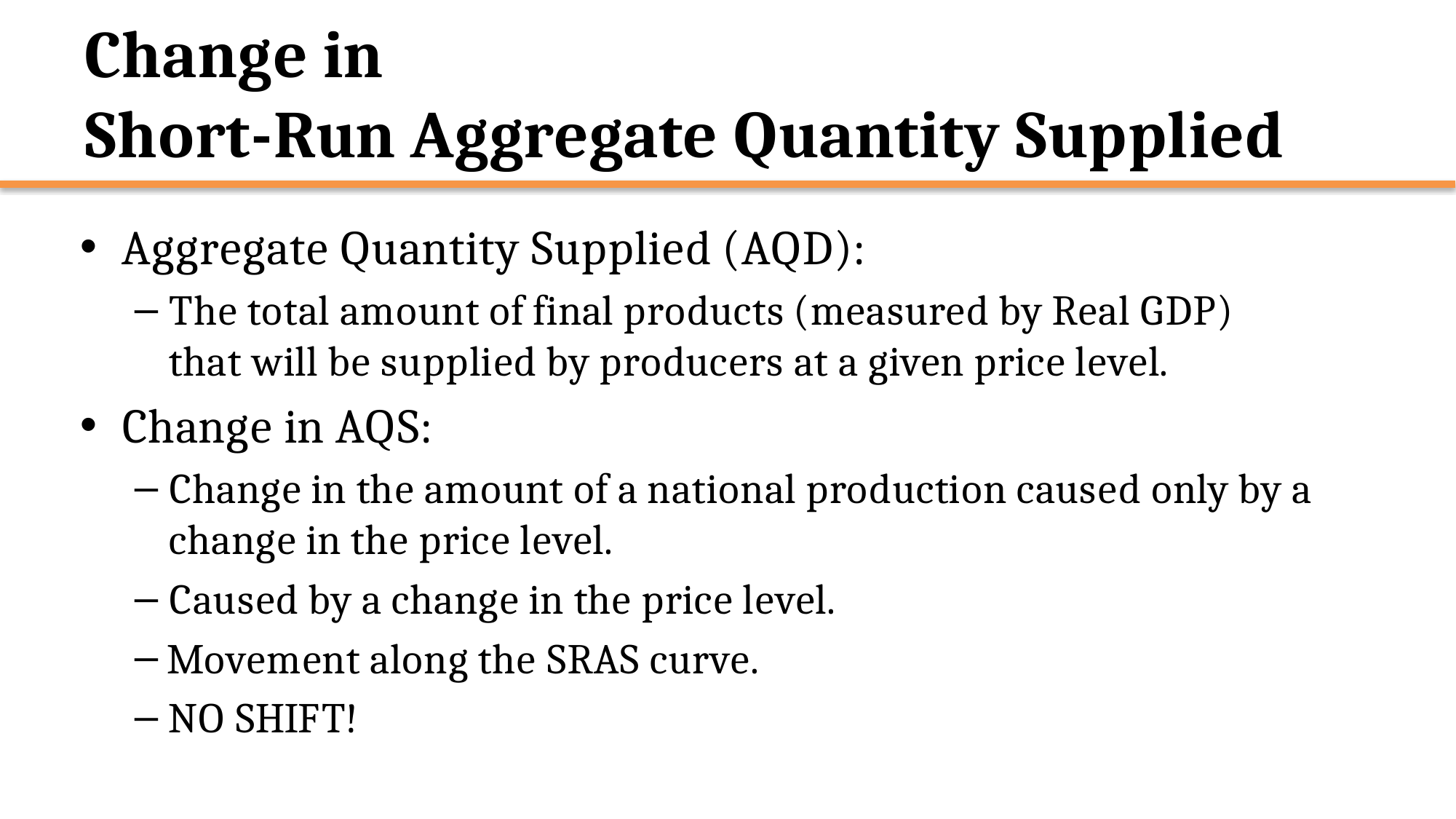

# Change in Short-Run Aggregate Quantity Supplied
Aggregate Quantity Supplied (AQD):
The total amount of final products (measured by Real GDP) that will be supplied by producers at a given price level.
Change in AQS:
Change in the amount of a national production caused only by a change in the price level.
Caused by a change in the price level.
Movement along the SRAS curve.
NO SHIFT!